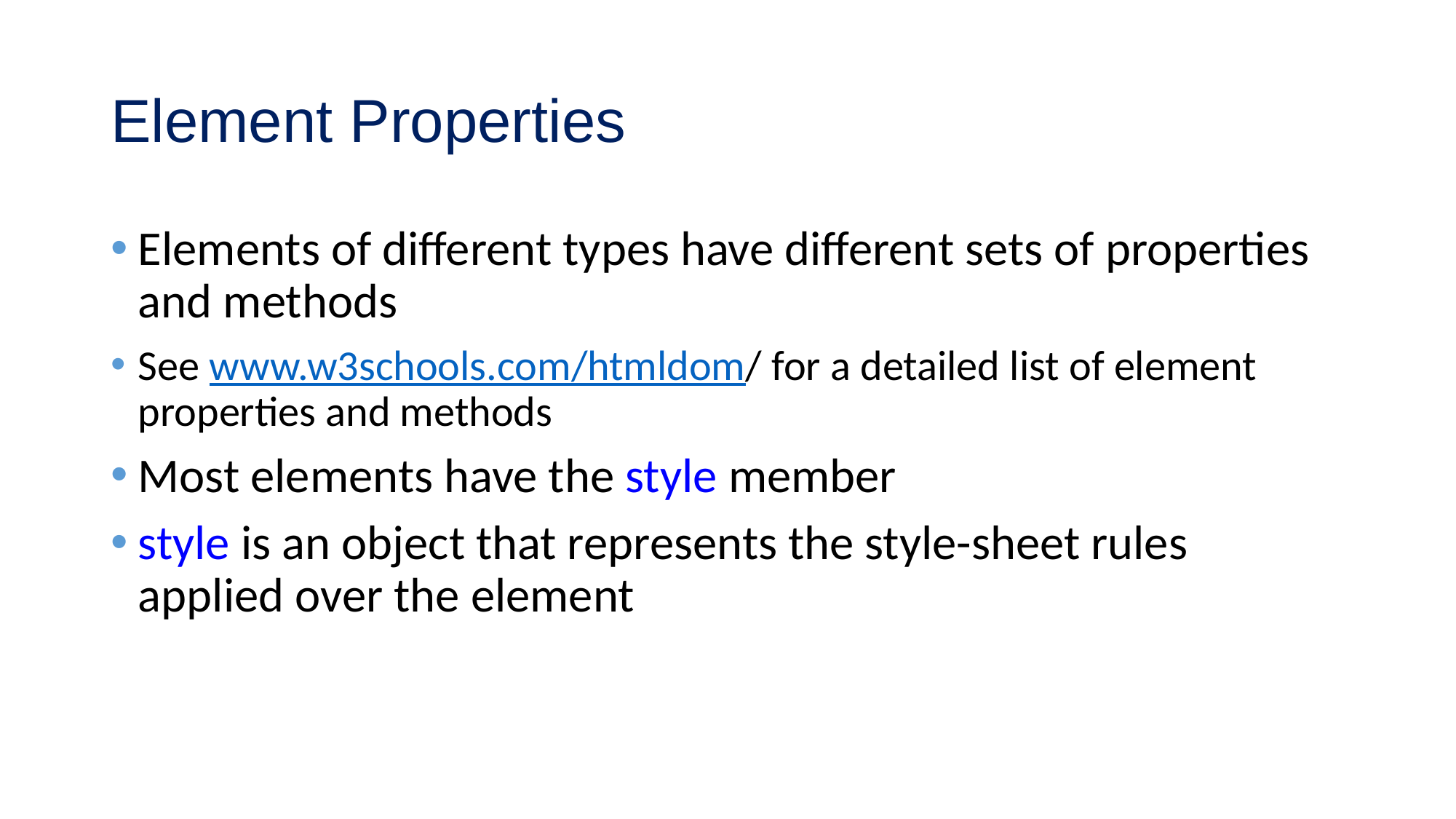

# Element Properties
Elements of different types have different sets of properties and methods
See www.w3schools.com/htmldom/ for a detailed list of element properties and methods
Most elements have the style member
style is an object that represents the style-sheet rules applied over the element